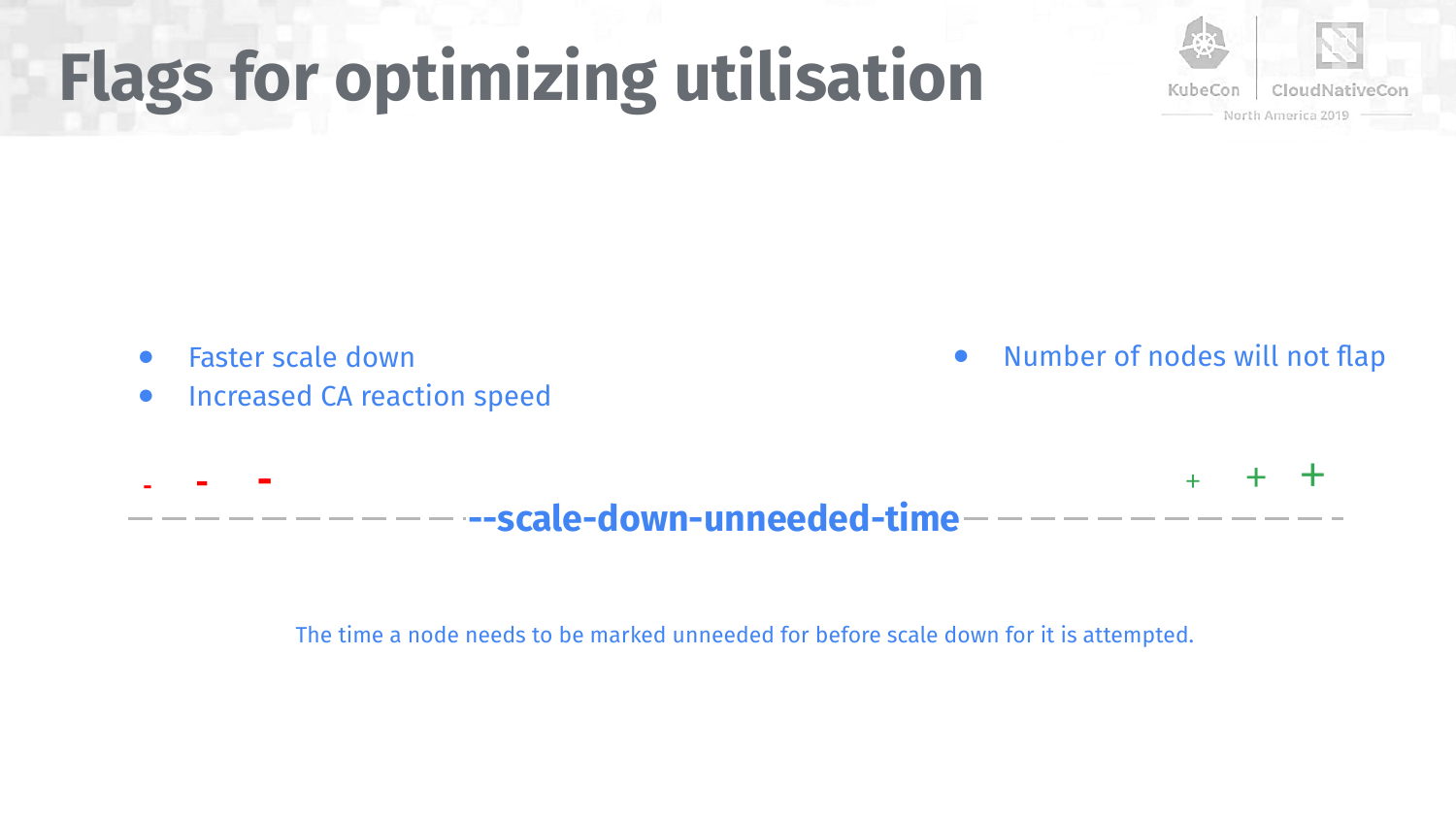

Flags for optimizing utilisation

--scale-down-unneeded-time
Number of nodes will not flap
Faster scale down
Increased CA reaction speed
+     +     +
-       -       -

The time a node needs to be marked unneeded for before scale down for it is attempted.